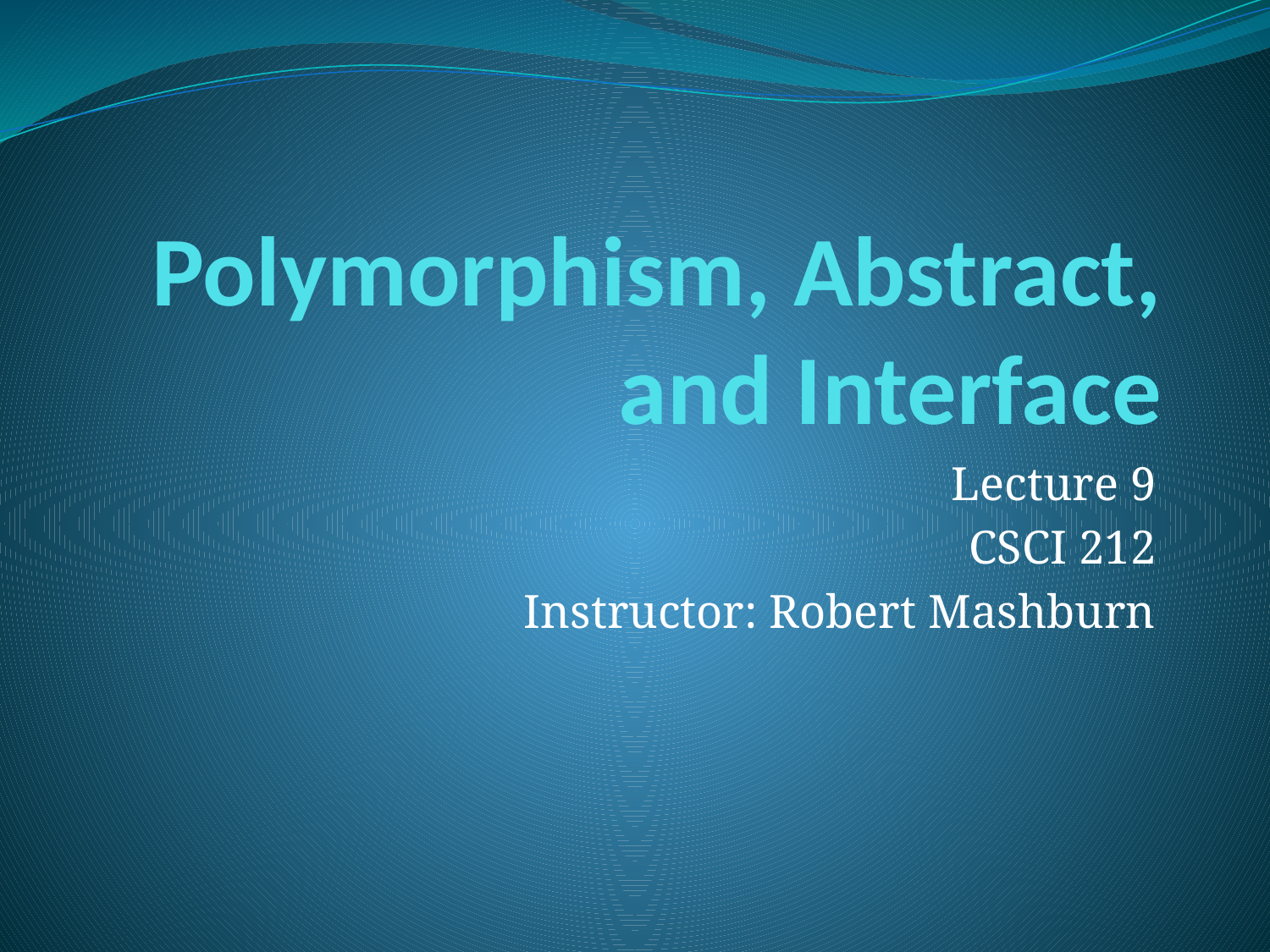

# Polymorphism, Abstract, and Interface
Lecture 9
CSCI 212
Instructor: Robert Mashburn